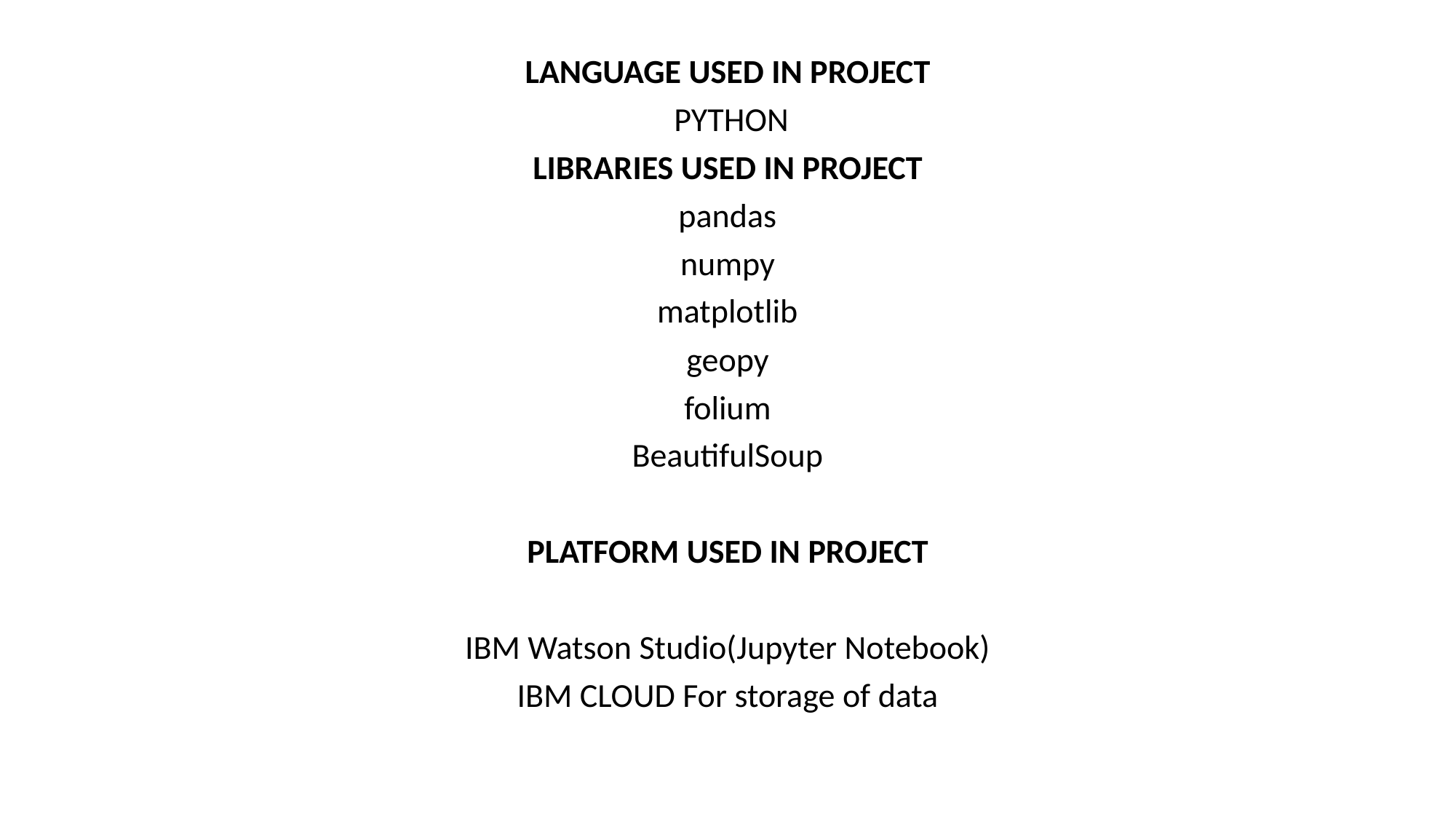

LANGUAGE USED IN PROJECT
 PYTHON
LIBRARIES USED IN PROJECT
pandas
numpy
matplotlib
geopy
folium
BeautifulSoup

PLATFORM USED IN PROJECT

IBM Watson Studio(Jupyter Notebook)
IBM CLOUD For storage of data